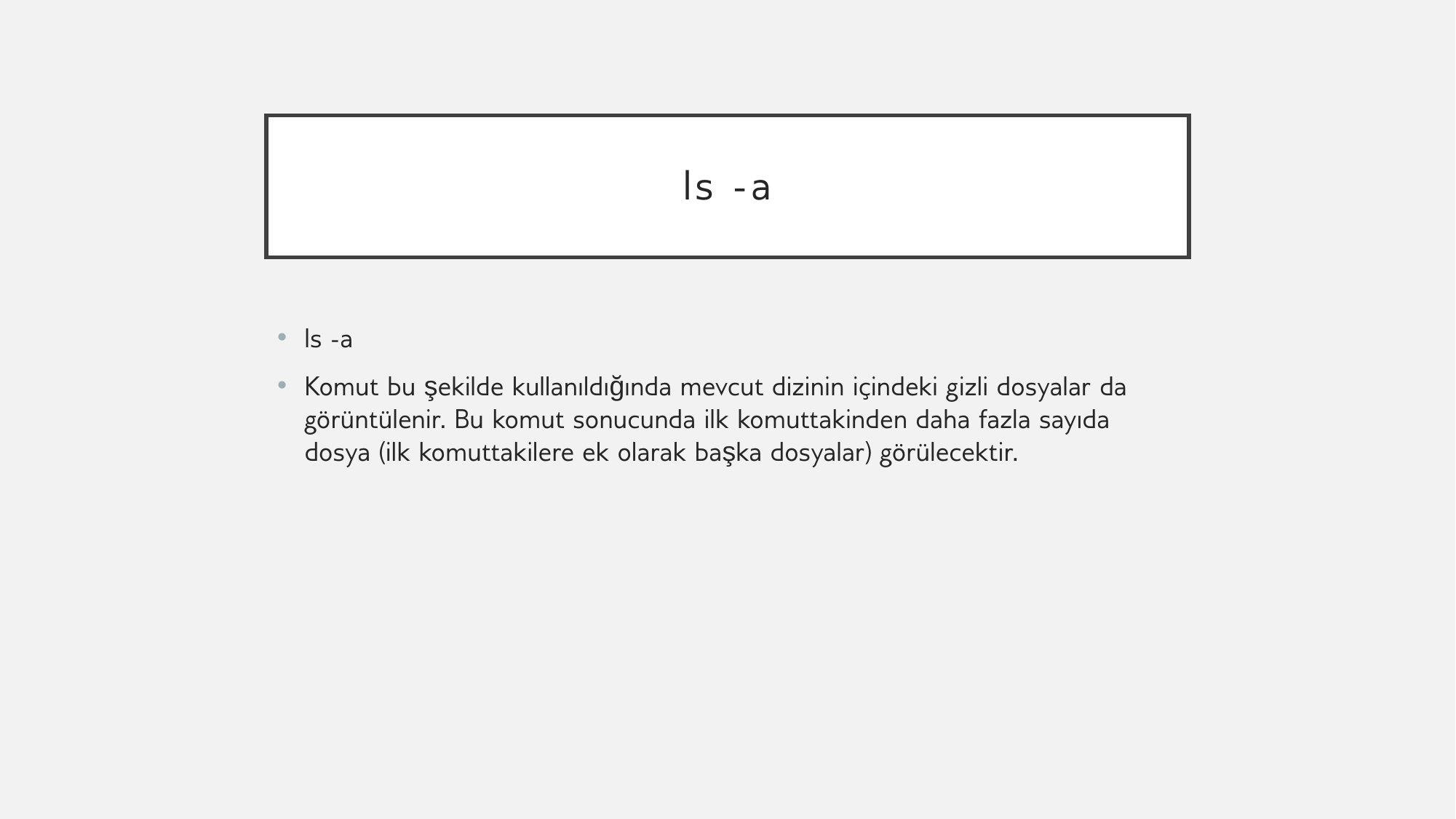

# ls -a
ls -a
Komut bu şekilde kullanıldığında mevcut dizinin içindeki gizli dosyalar da görüntülenir. Bu komut sonucunda ilk komuttakinden daha fazla sayıda dosya (ilk komuttakilere ek olarak başka dosyalar) görülecektir.